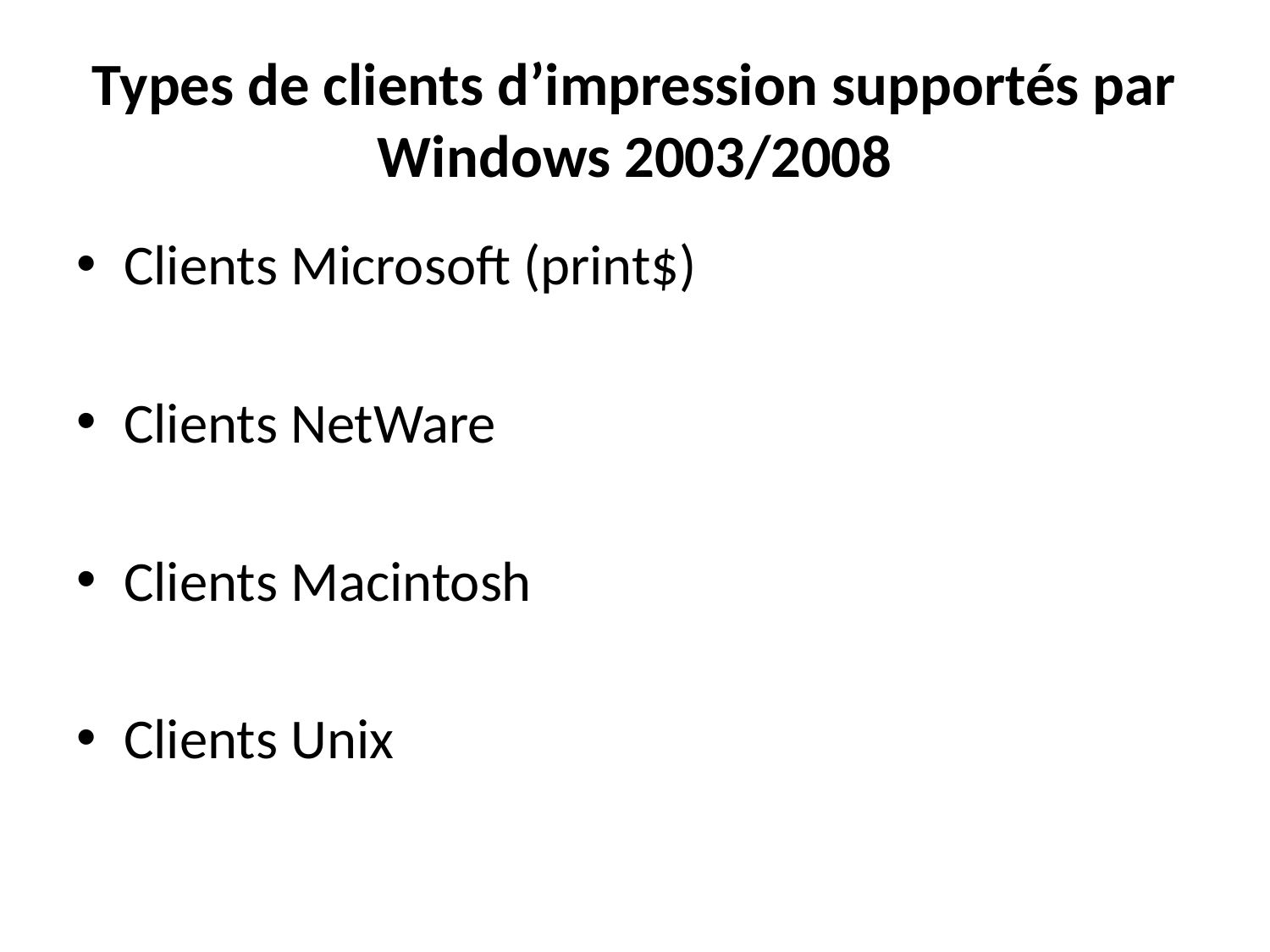

# Types de clients d’impression supportés par Windows 2003/2008
Clients Microsoft (print$)

Clients NetWare

Clients Macintosh

Clients Unix